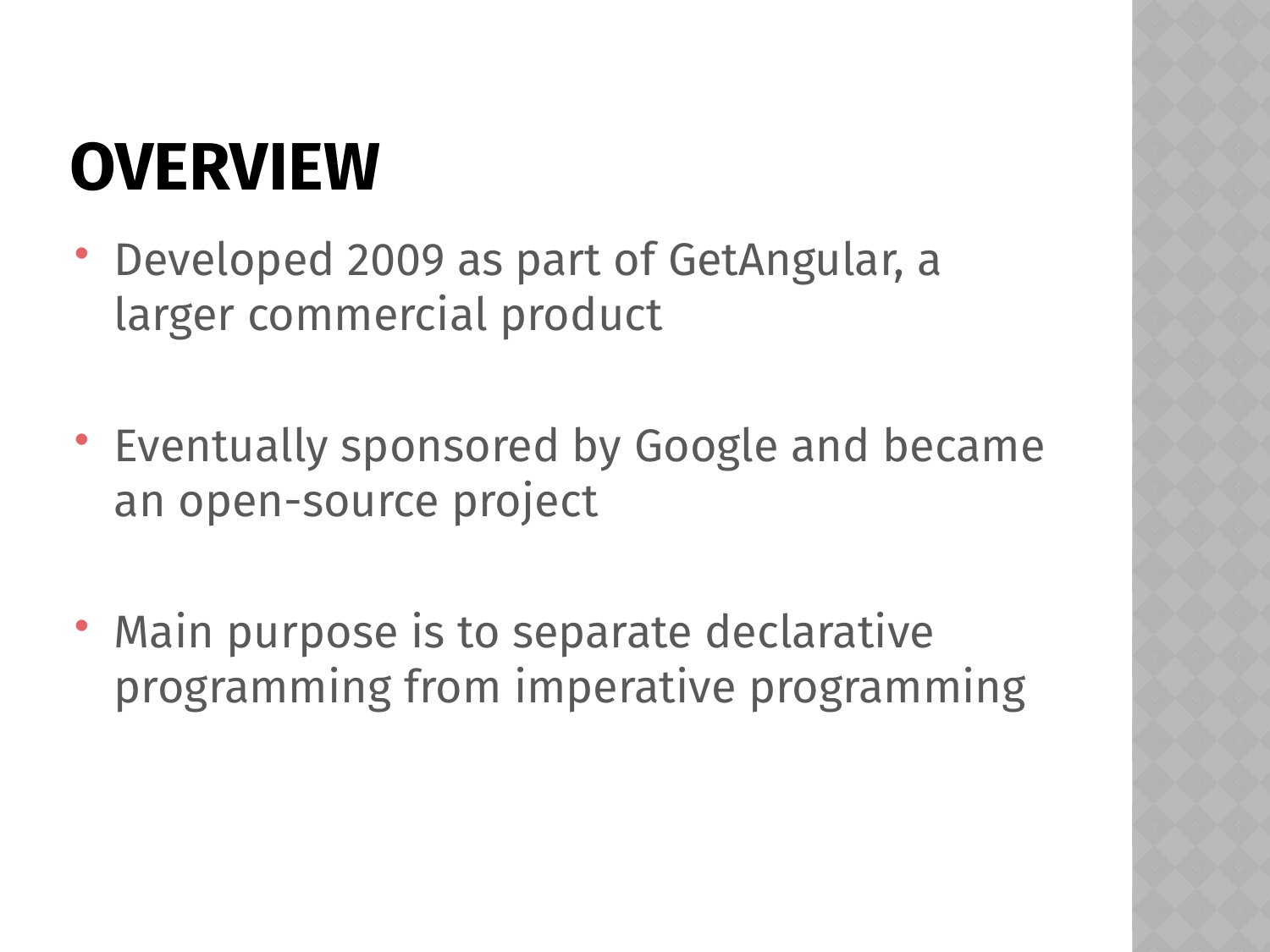

# Overview
Developed 2009 as part of GetAngular, a larger commercial product

Eventually sponsored by Google and became an open-source project

Main purpose is to separate declarative programming from imperative programming